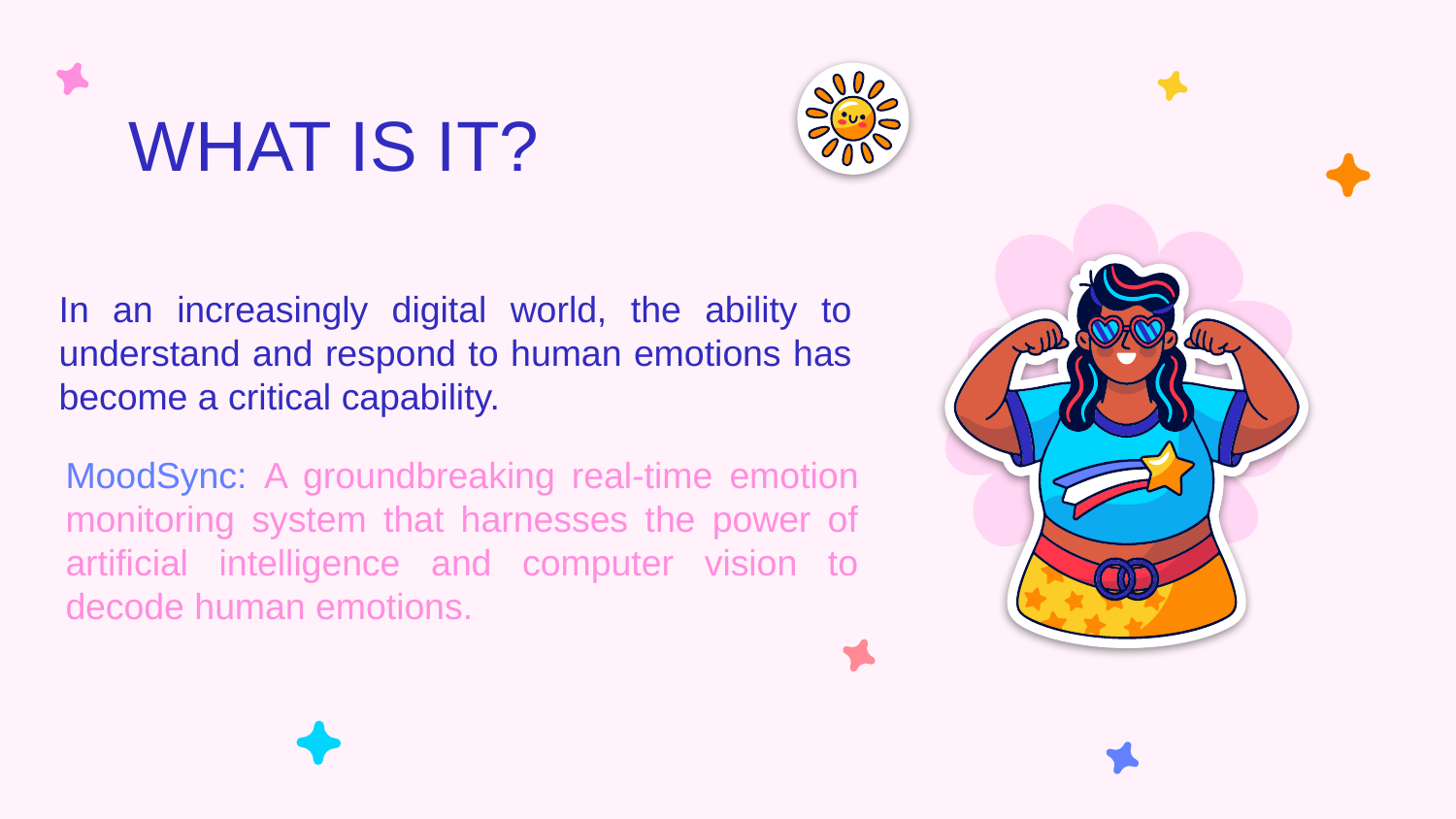

# WHAT IS IT?

In an increasingly digital world, the ability to understand and respond to human emotions has become a critical capability.
MoodSync: A groundbreaking real-time emotion monitoring system that harnesses the power of artificial intelligence and computer vision to decode human emotions.